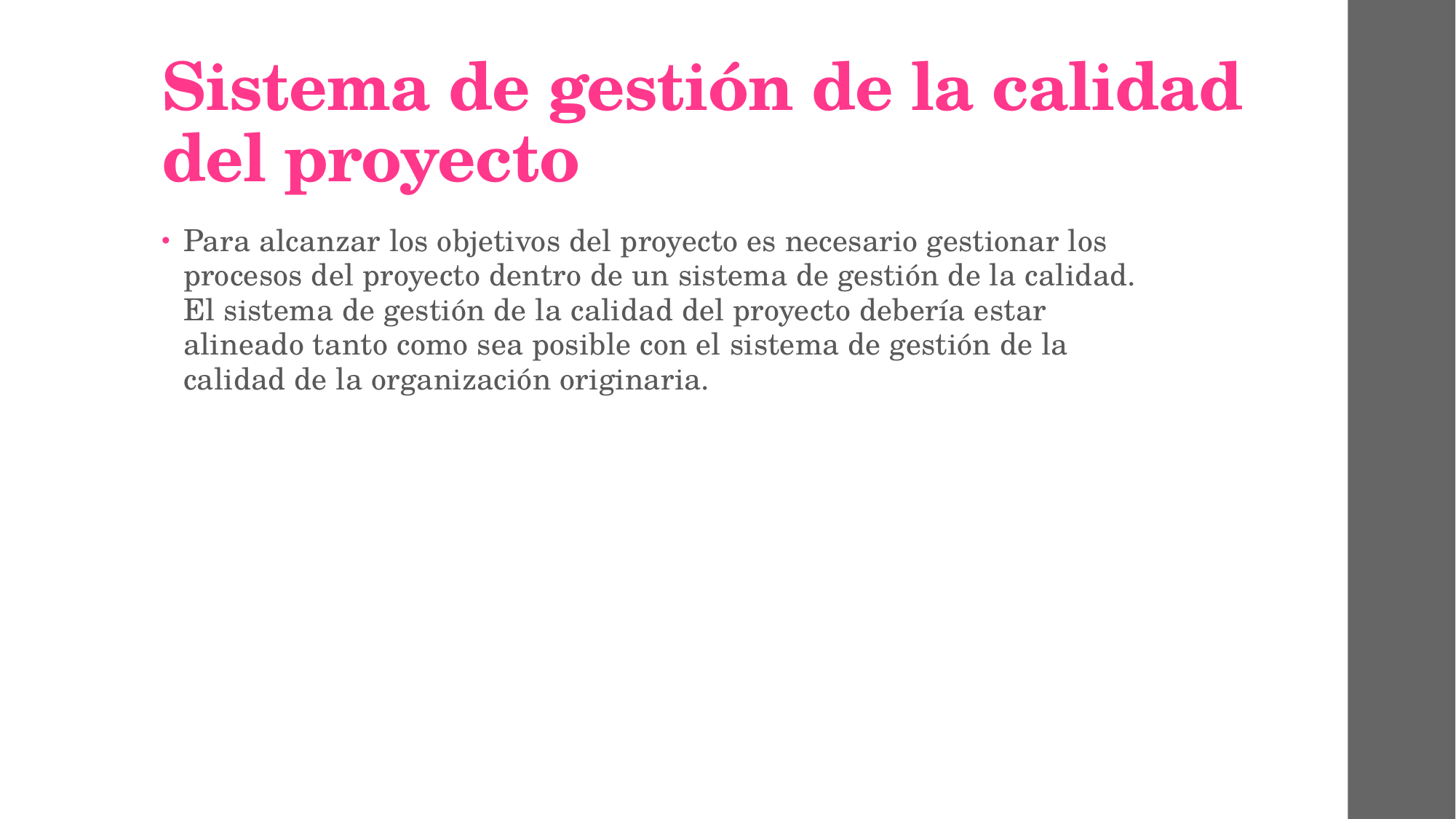

# Sistema de gestión de la calidad del proyecto
Para alcanzar los objetivos del proyecto es necesario gestionar los procesos del proyecto dentro de un sistema de gestión de la calidad. El sistema de gestión de la calidad del proyecto debería estar alineado tanto como sea posible con el sistema de gestión de la calidad de la organización originaria.